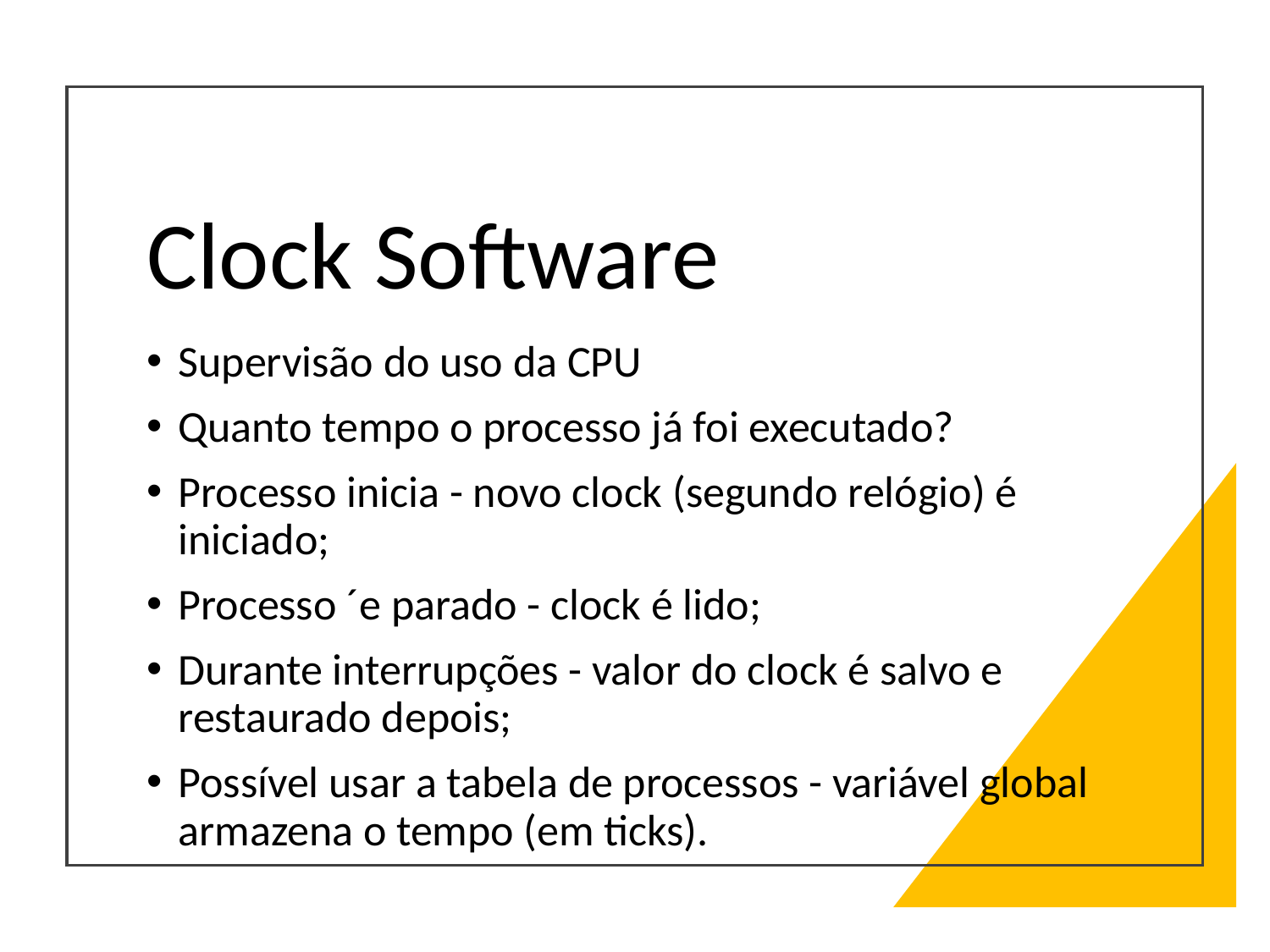

# Clock Software
Supervisão do uso da CPU
Quanto tempo o processo já foi executado?
Processo inicia - novo clock (segundo relógio) é iniciado;
Processo ´e parado - clock é lido;
Durante interrupções - valor do clock é salvo e restaurado depois;
Possível usar a tabela de processos - variável global armazena o tempo (em ticks).